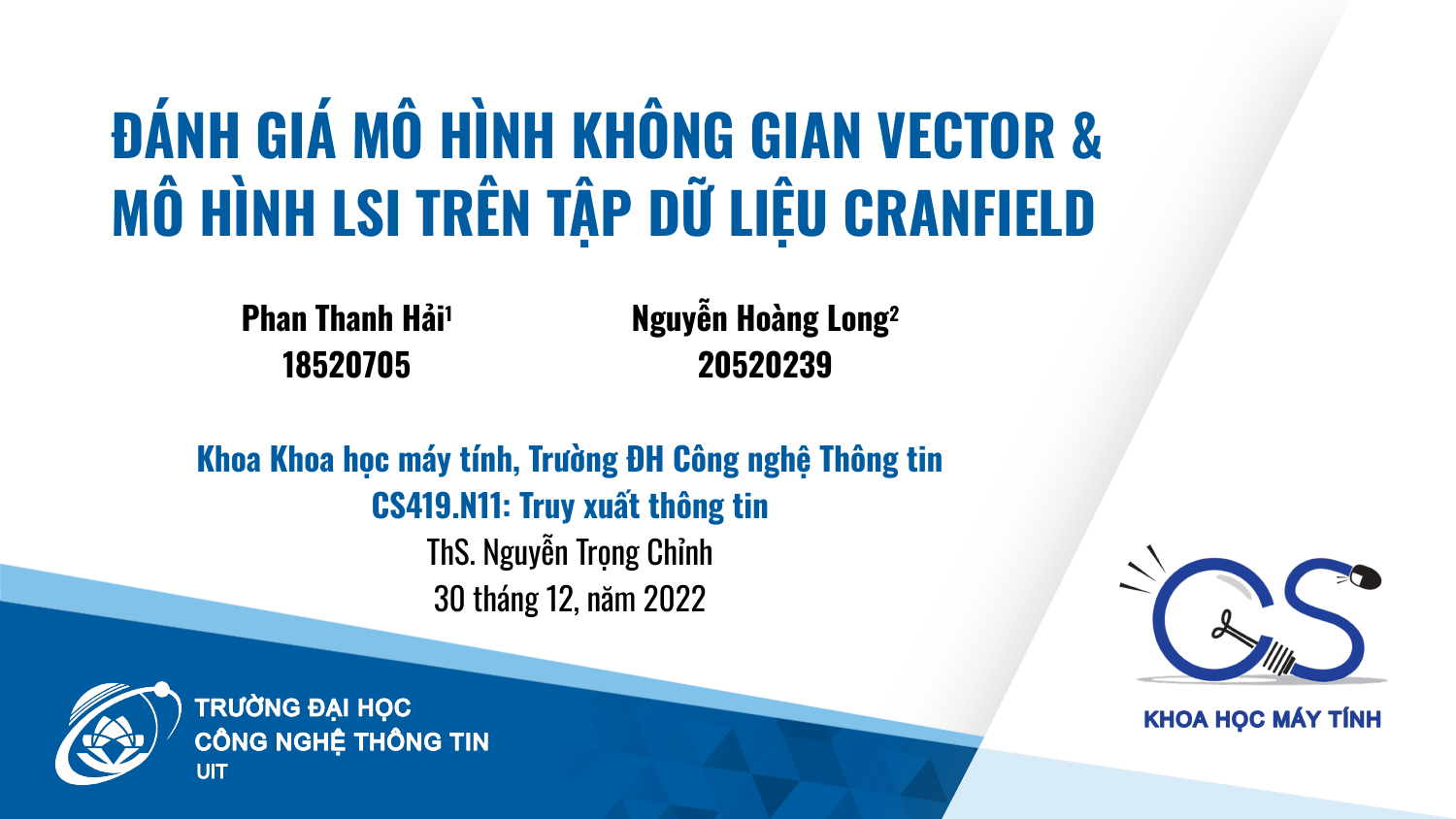

ĐÁNH GIÁ MÔ HÌNH KHÔNG GIAN VECTOR & MÔ HÌNH LSI TRÊN TẬP DỮ LIỆU CRANFIELD
Phan Thanh Hải1
18520705
Nguyễn Hoàng Long2
20520239
Khoa Khoa học máy tính, Trường ĐH Công nghệ Thông tin
CS419.N11: Truy xuất thông tin
ThS. Nguyễn Trọng Chỉnh
30 tháng 12, năm 2022